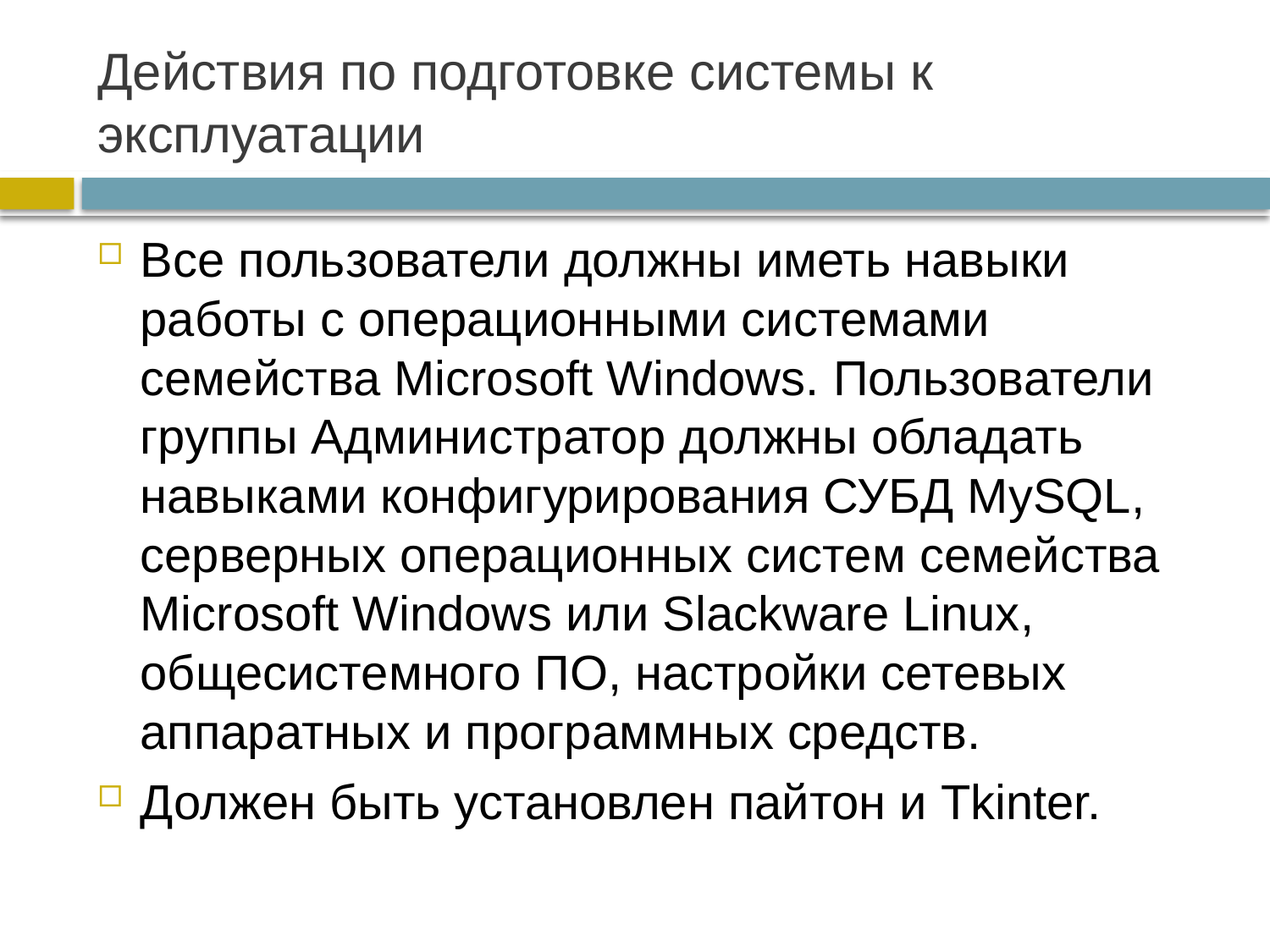

# Действия по подготовке системы к эксплуатации
Все пользователи должны иметь навыки работы с операционными системами семейства Microsoft Windows. Пользователи группы Администратор должны обладать навыками конфигурирования СУБД MySQL, серверных операционных систем семейства Microsoft Windows или Slackware Linux, общесистемного ПО, настройки сетевых аппаратных и программных средств.
Должен быть установлен пайтон и Tkinter.